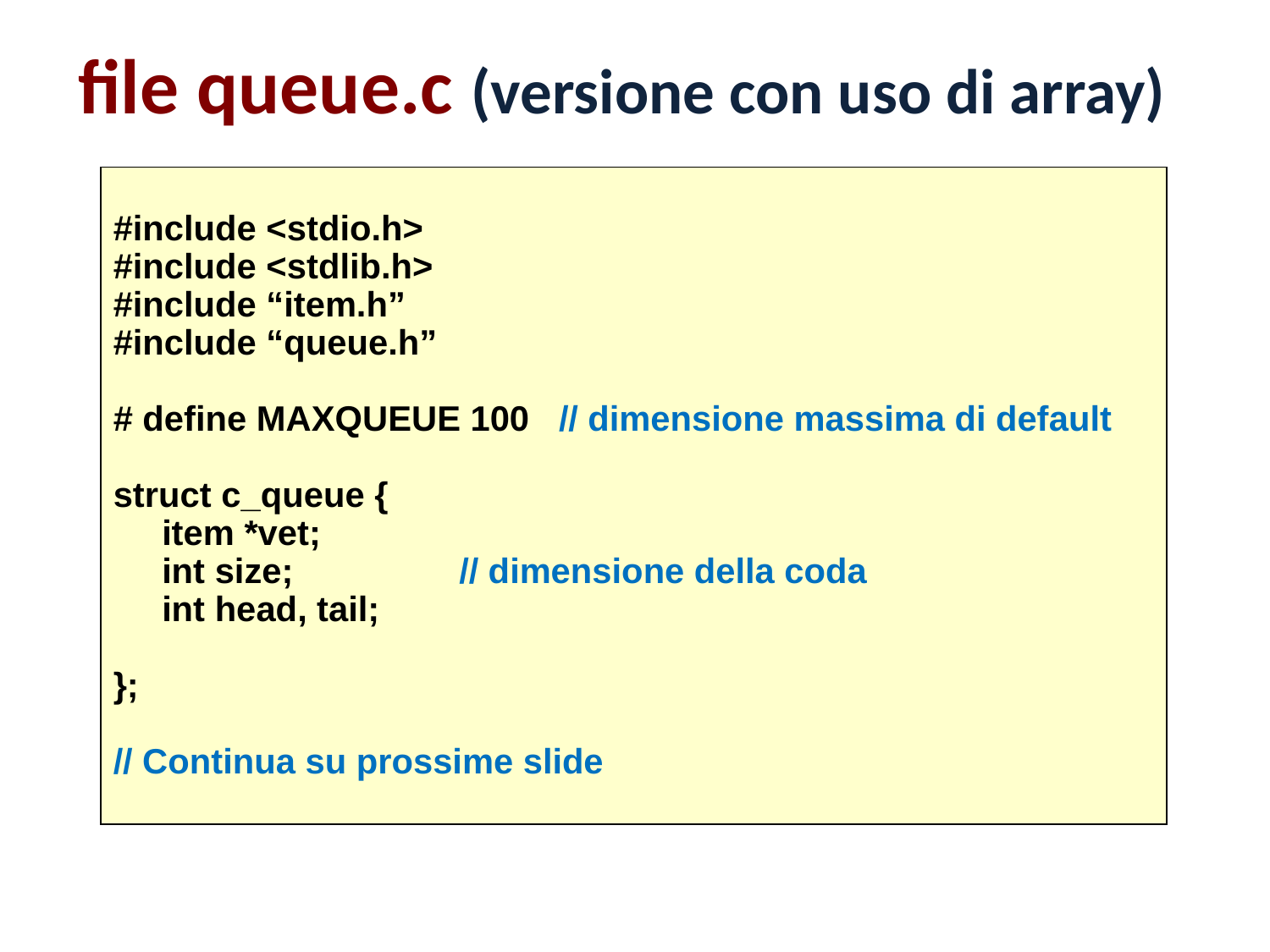

# file queue.c (versione con uso di array)
#include <stdio.h>
#include <stdlib.h>
#include “item.h”
#include “queue.h”

# define MAXQUEUE 100   // dimensione massima di default

struct c_queue {
     item *vet;
     int size;                 // dimensione della coda
     int head, tail;

};

// Continua su prossime slide